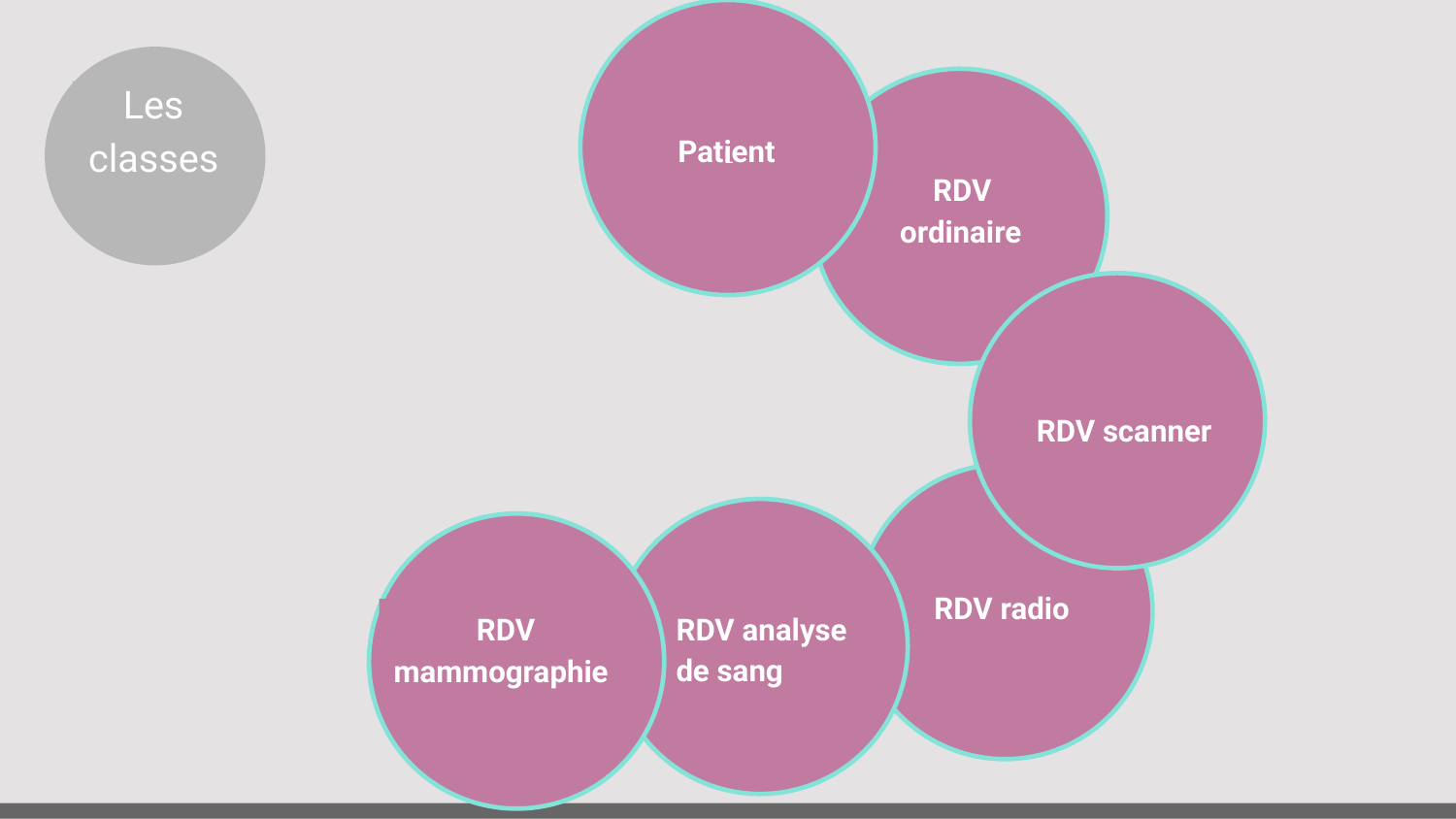

Patient

Les classes

     RDV ordinaire
L

RDV scanner

     RDV radio

RDV analyse de sang

           RDV mammographie